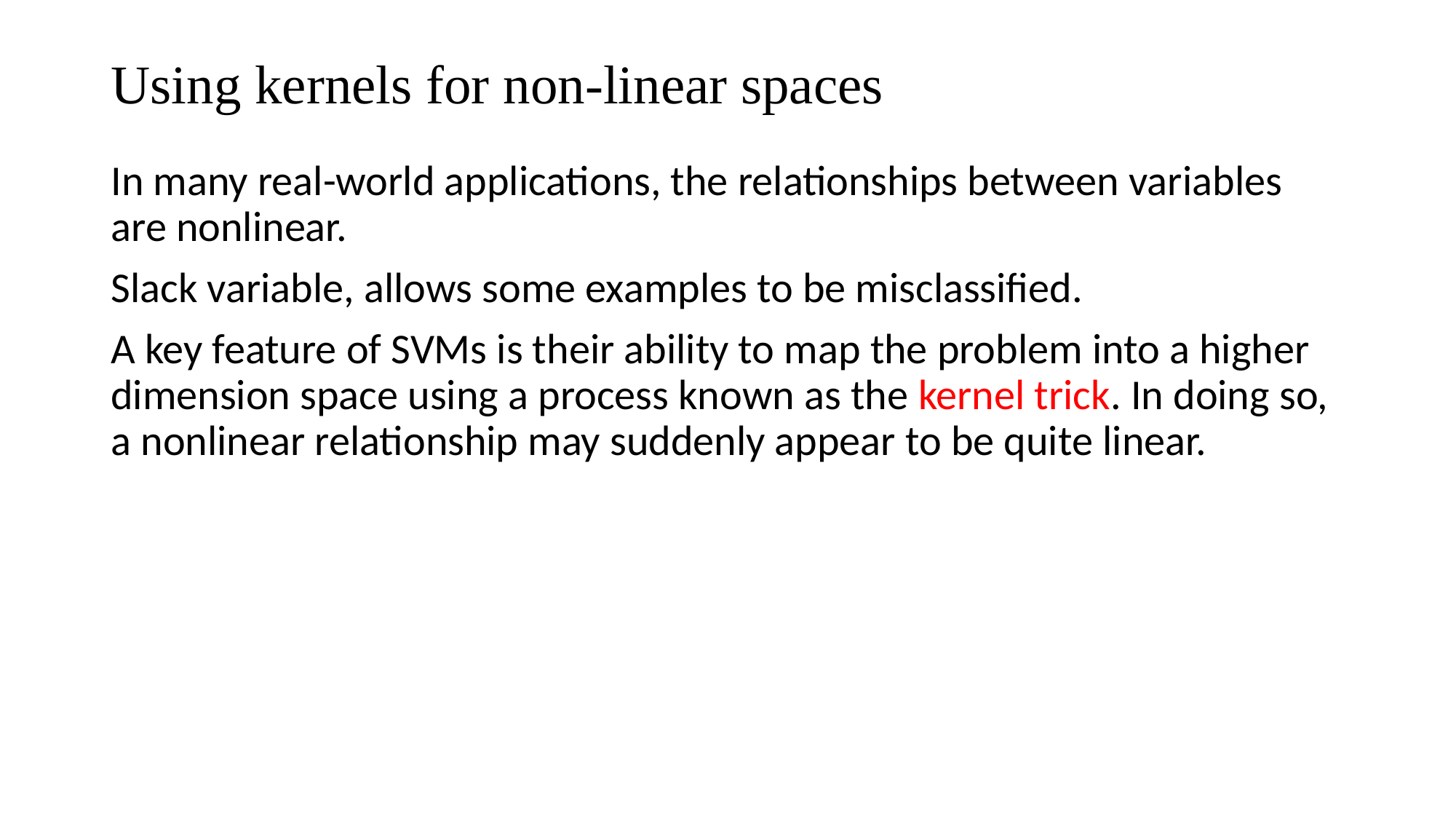

# Using kernels for non-linear spaces
In many real-world applications, the relationships between variables are nonlinear.
Slack variable, allows some examples to be misclassified.
A key feature of SVMs is their ability to map the problem into a higher dimension space using a process known as the kernel trick. In doing so, a nonlinear relationship may suddenly appear to be quite linear.